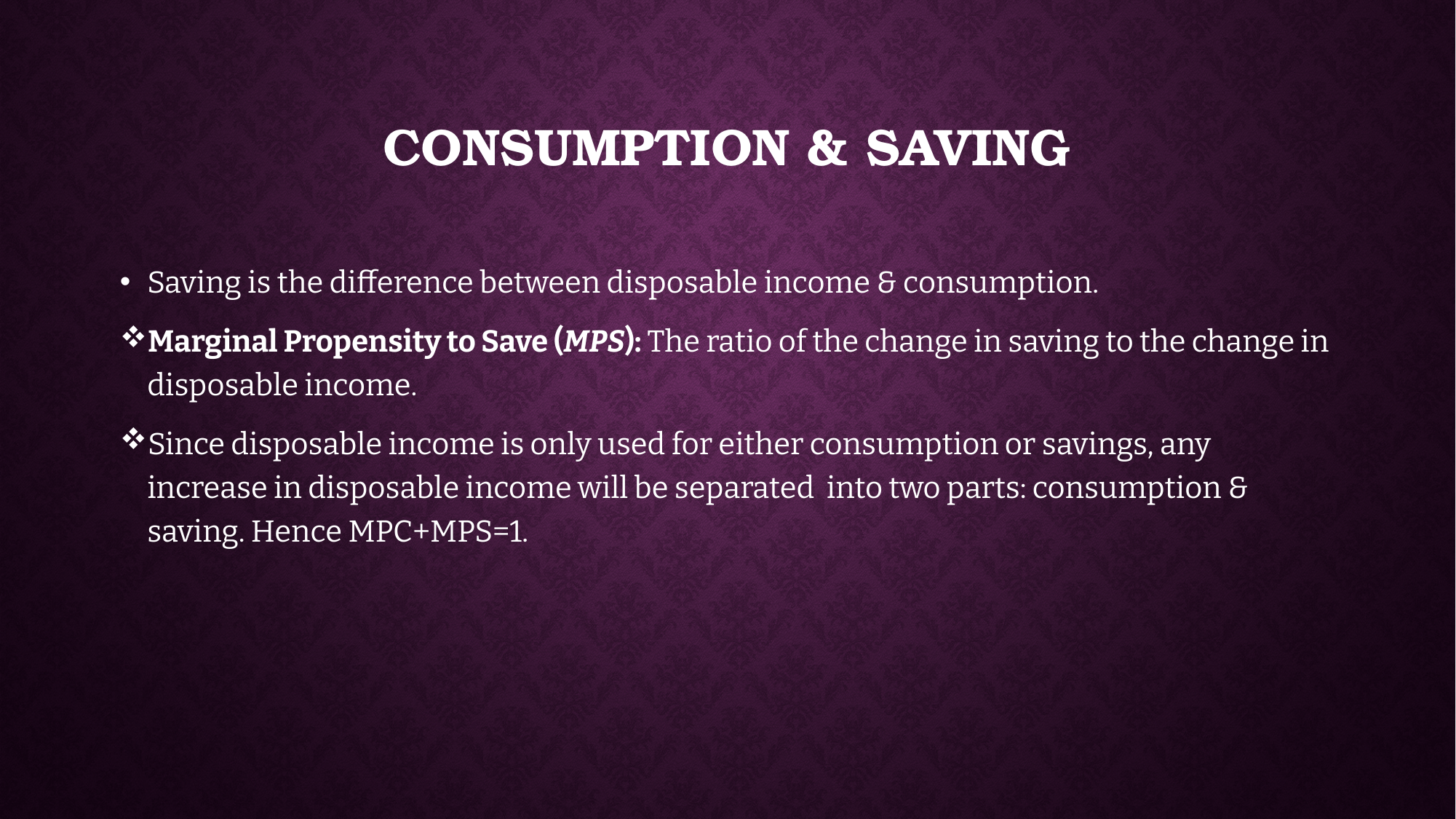

# Consumption & Saving
Saving is the difference between disposable income & consumption.
Marginal Propensity to Save (MPS): The ratio of the change in saving to the change in disposable income.
Since disposable income is only used for either consumption or savings, any increase in disposable income will be separated  into two parts: consumption & saving. Hence MPC+MPS=1.